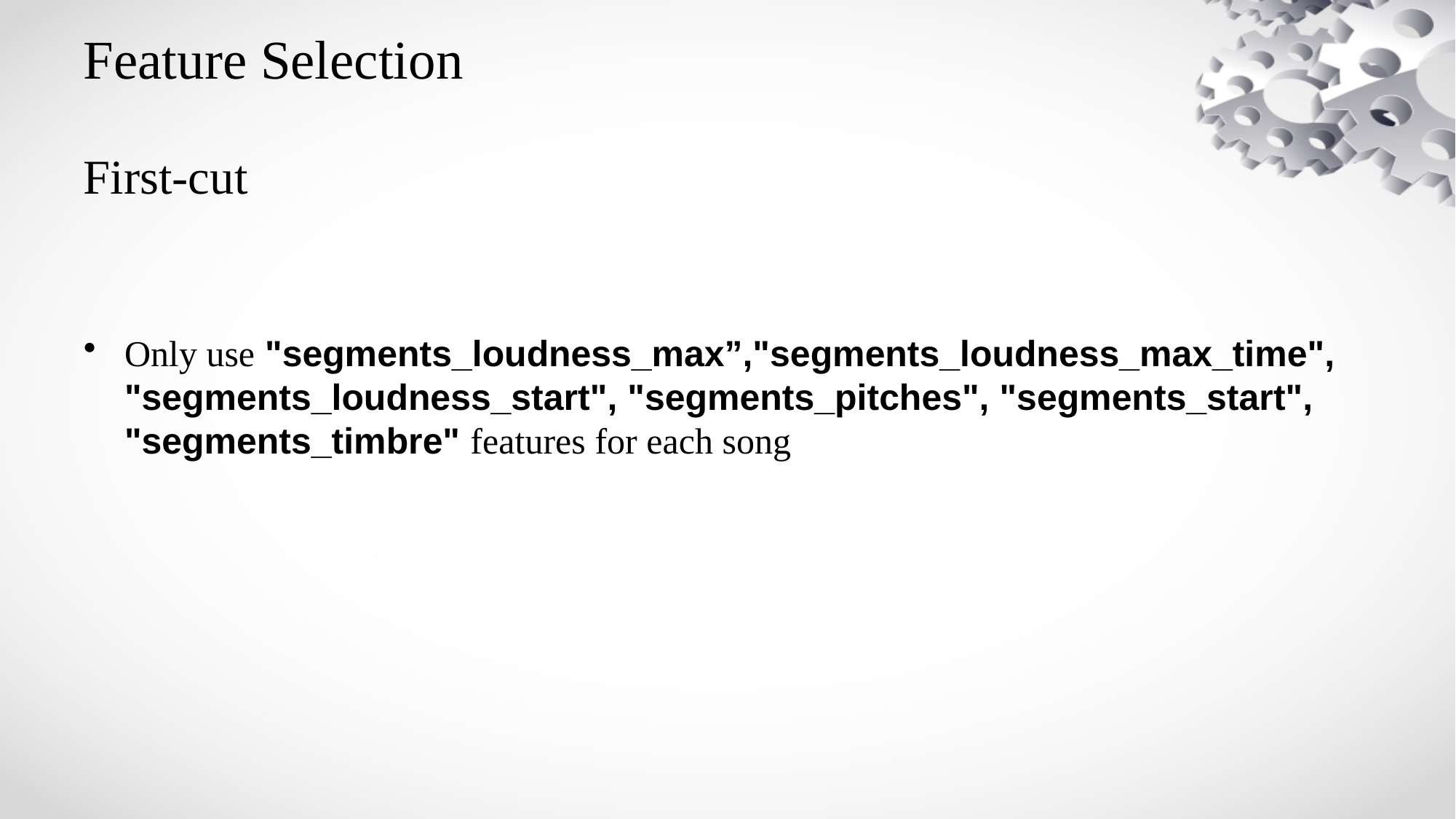

# Feature Selection
First-cut

Only use "segments_loudness_max”,"segments_loudness_max_time", "segments_loudness_start", "segments_pitches", "segments_start", "segments_timbre" features for each song